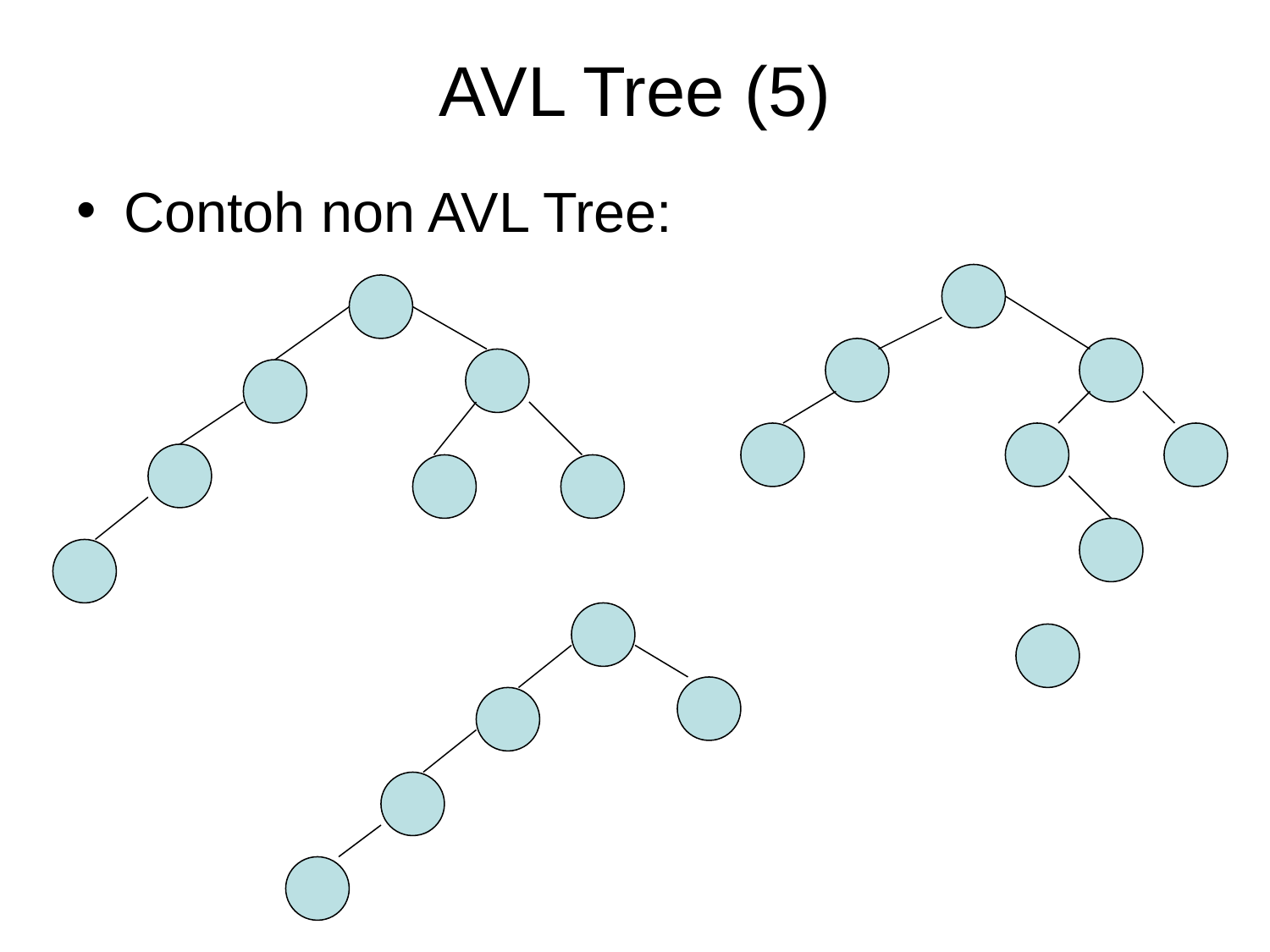

# AVL Tree (5)
Contoh non AVL Tree: